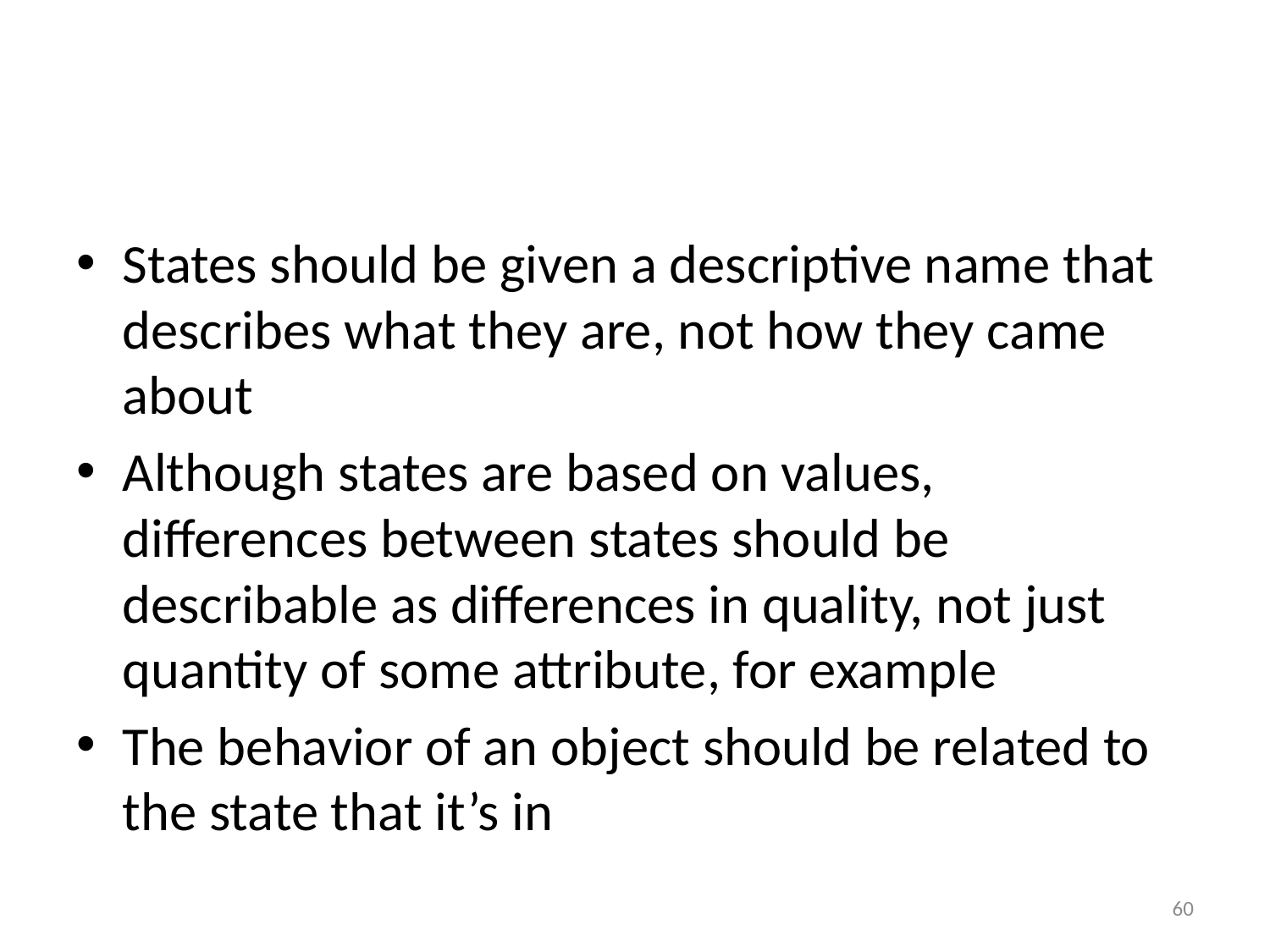

#
States should be given a descriptive name that describes what they are, not how they came about
Although states are based on values, differences between states should be describable as differences in quality, not just quantity of some attribute, for example
The behavior of an object should be related to the state that it’s in
60